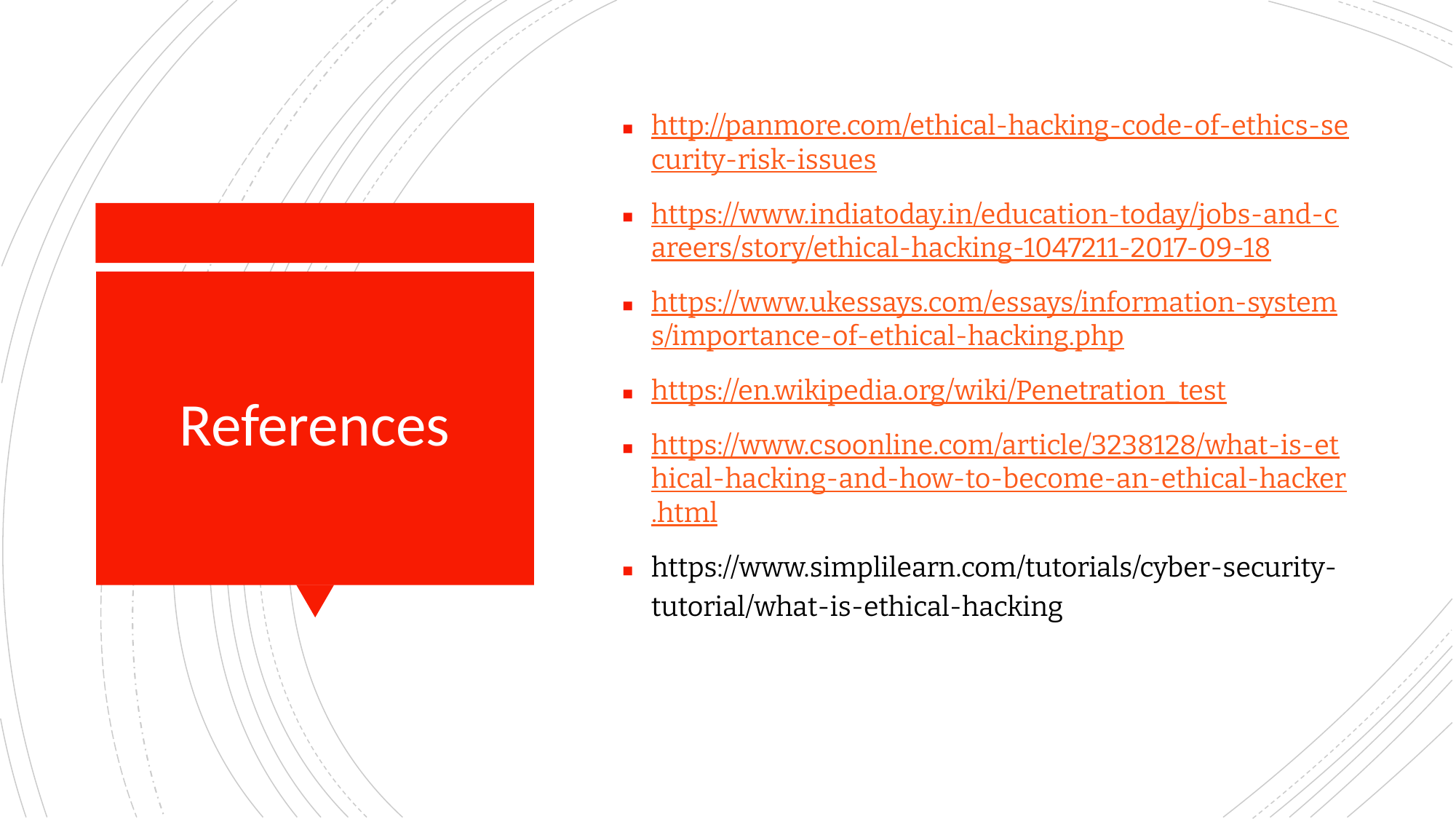

http://panmore.com/ethical-hacking-code-of-ethics-security-risk-issues
https://www.indiatoday.in/education-today/jobs-and-careers/story/ethical-hacking-1047211-2017-09-18
https://www.ukessays.com/essays/information-systems/importance-of-ethical-hacking.php
https://en.wikipedia.org/wiki/Penetration_test
https://www.csoonline.com/article/3238128/what-is-ethical-hacking-and-how-to-become-an-ethical-hacker.html
https://www.simplilearn.com/tutorials/cyber-security-tutorial/what-is-ethical-hacking

# References